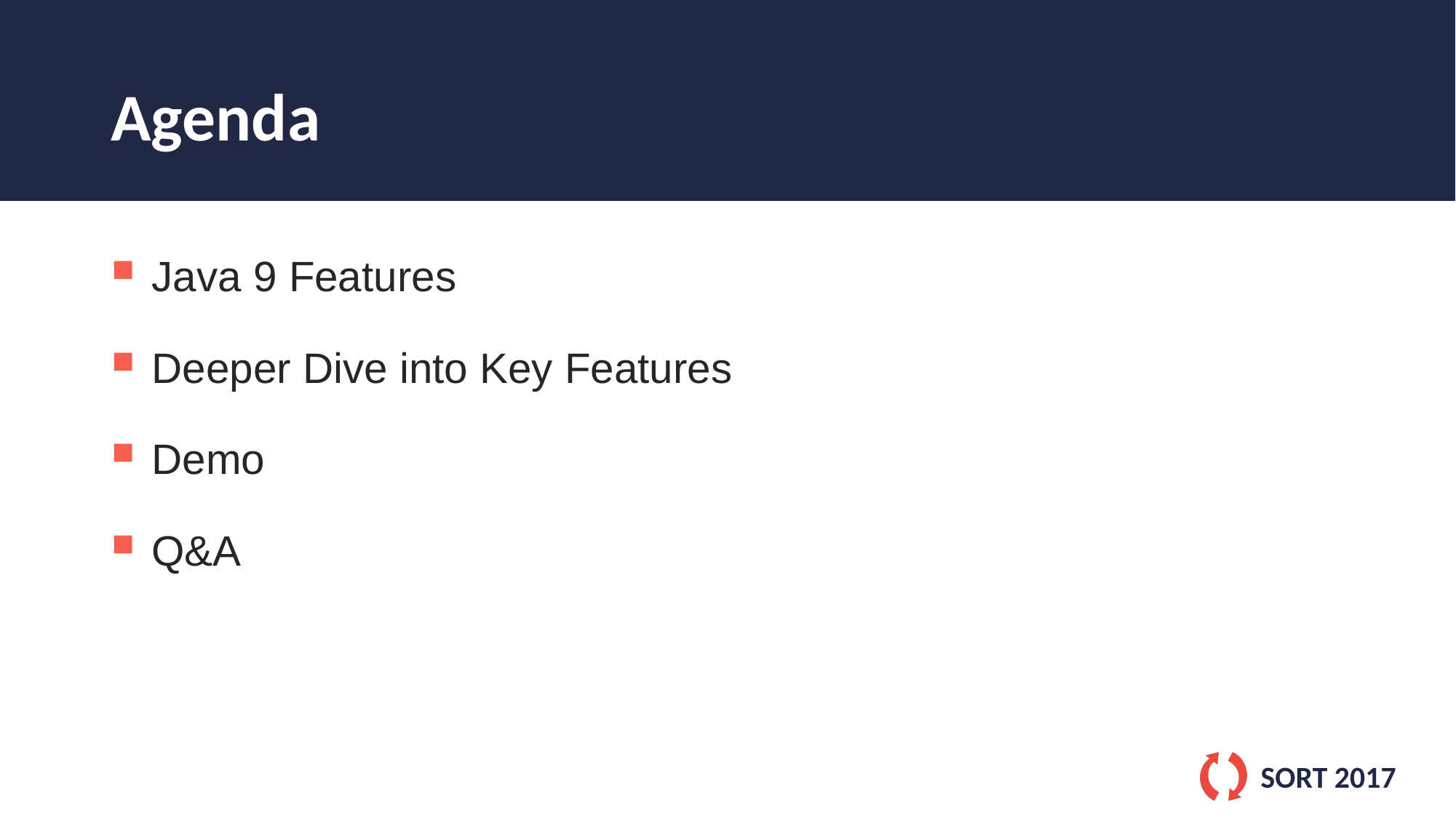

# Agenda
Java 9 Features
Deeper Dive into Key Features
Demo
Q&A